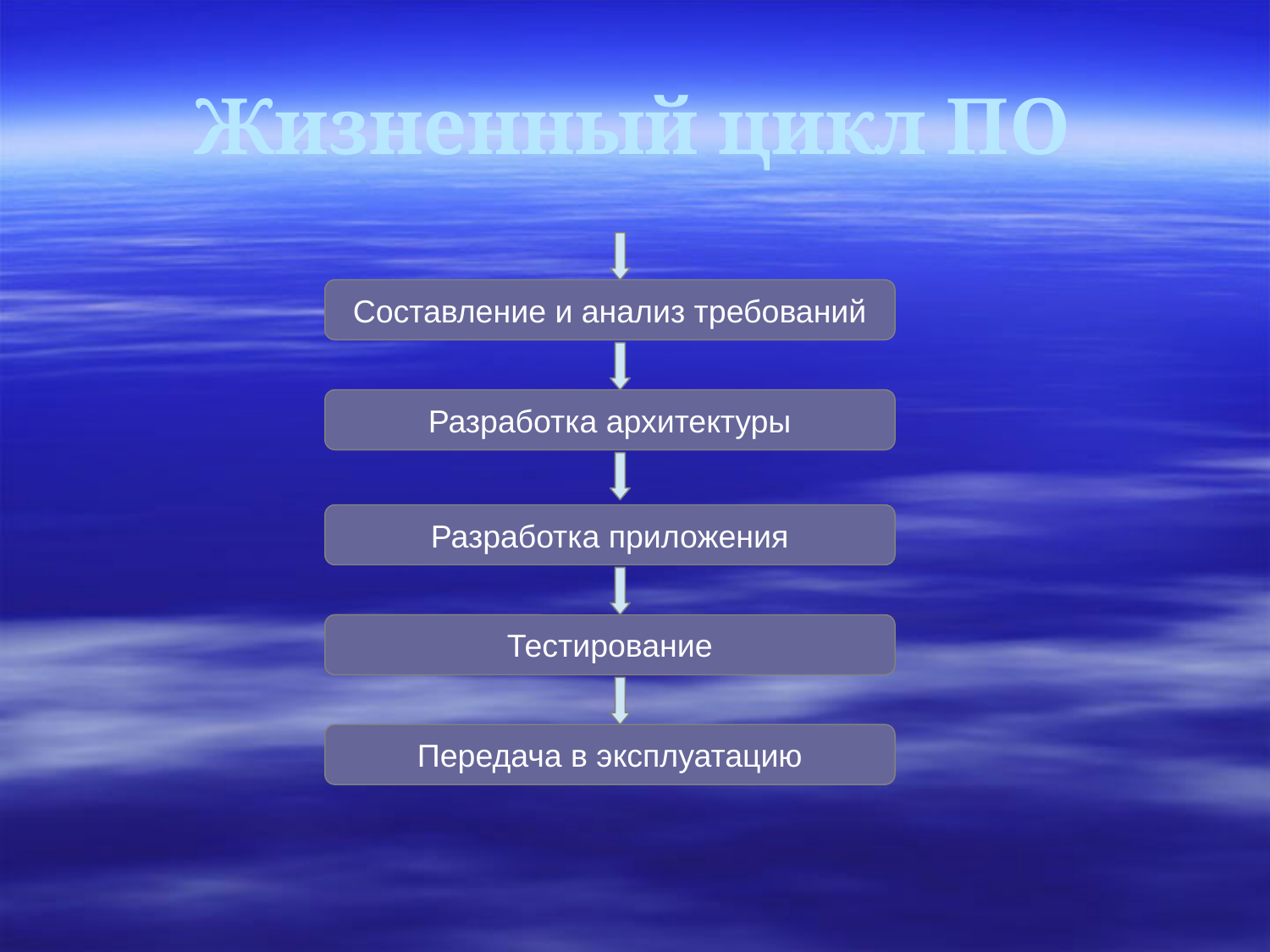

Жизненный цикл ПО

Составление и анализ требований

Разработка архитектуры

Разработка приложения

Тестирование

Передача в эксплуатацию